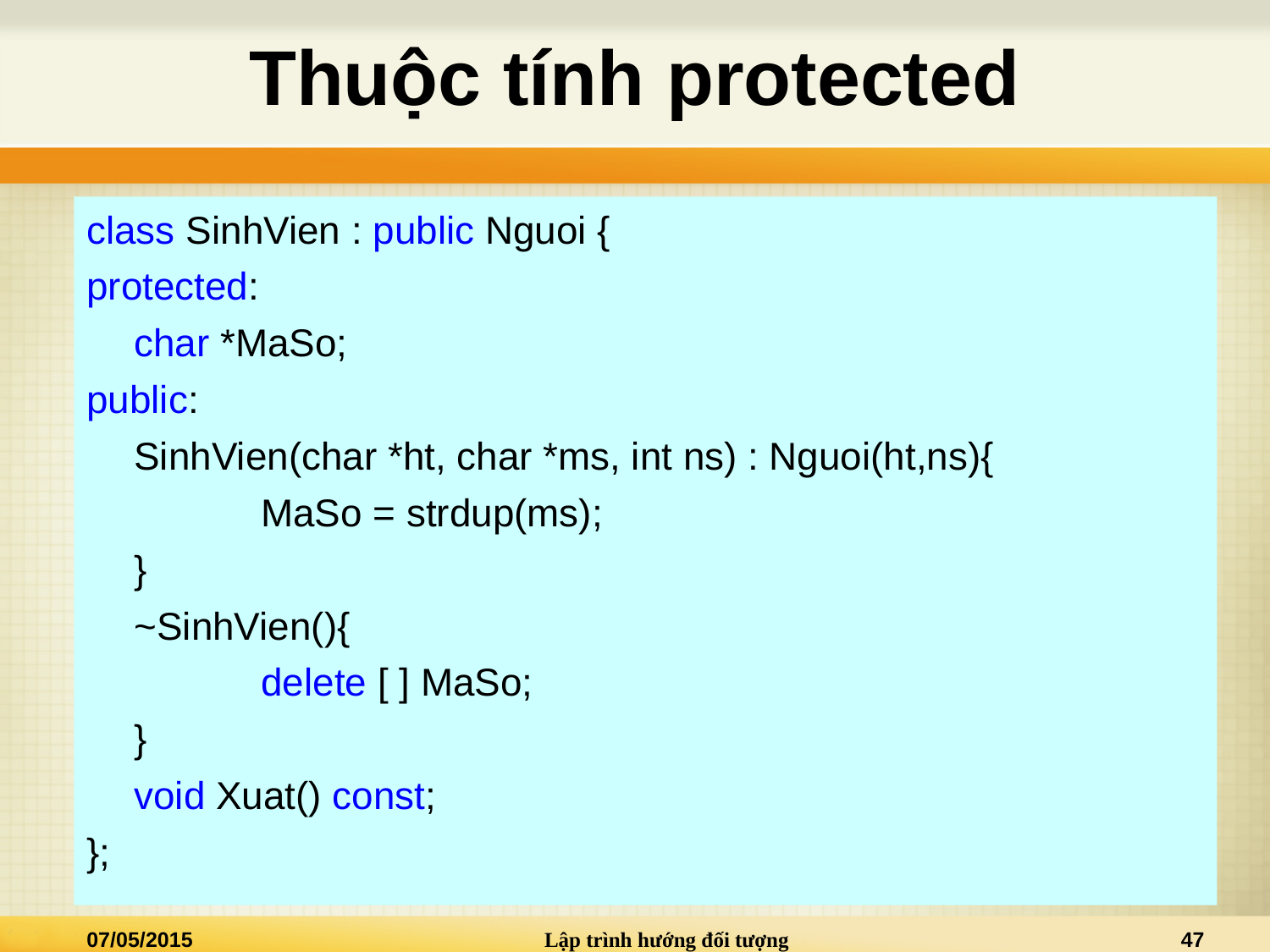

# Thuộc tính protected
class SinhVien : public Nguoi {
protected:
	char *MaSo;
public:
	SinhVien(char *ht, char *ms, int ns) : Nguoi(ht,ns){
		MaSo = strdup(ms);
	}
	~SinhVien(){
		delete [ ] MaSo;
	}
	void Xuat() const;
};
07/05/2015
Lập trình hướng đối tượng
47